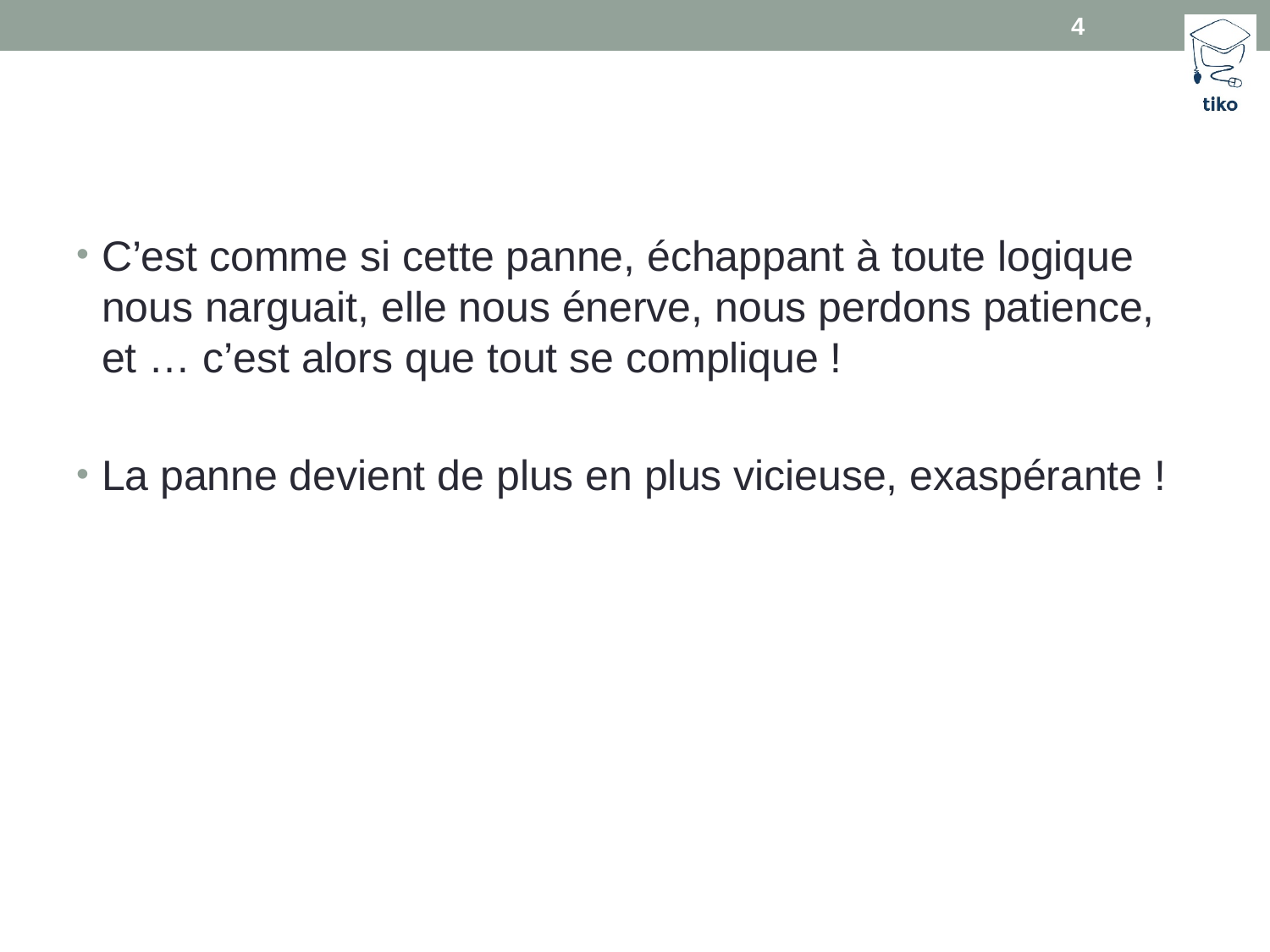

4
#
C’est comme si cette panne, échappant à toute logique nous narguait, elle nous énerve, nous perdons patience, et … c’est alors que tout se complique !

La panne devient de plus en plus vicieuse, exaspérante !